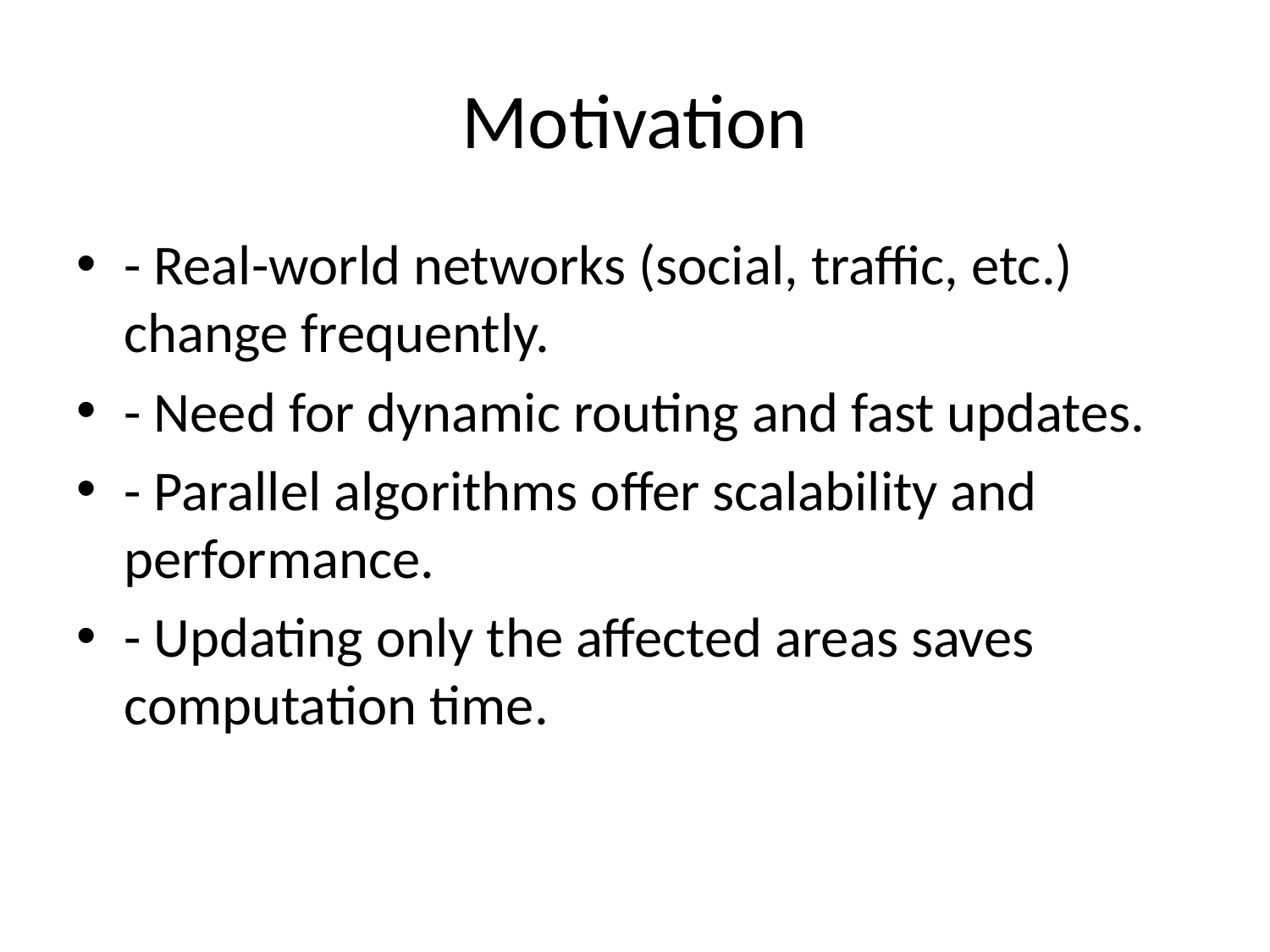

# Motivation
- Real-world networks (social, traffic, etc.) change frequently.
- Need for dynamic routing and fast updates.
- Parallel algorithms offer scalability and performance.
- Updating only the affected areas saves computation time.